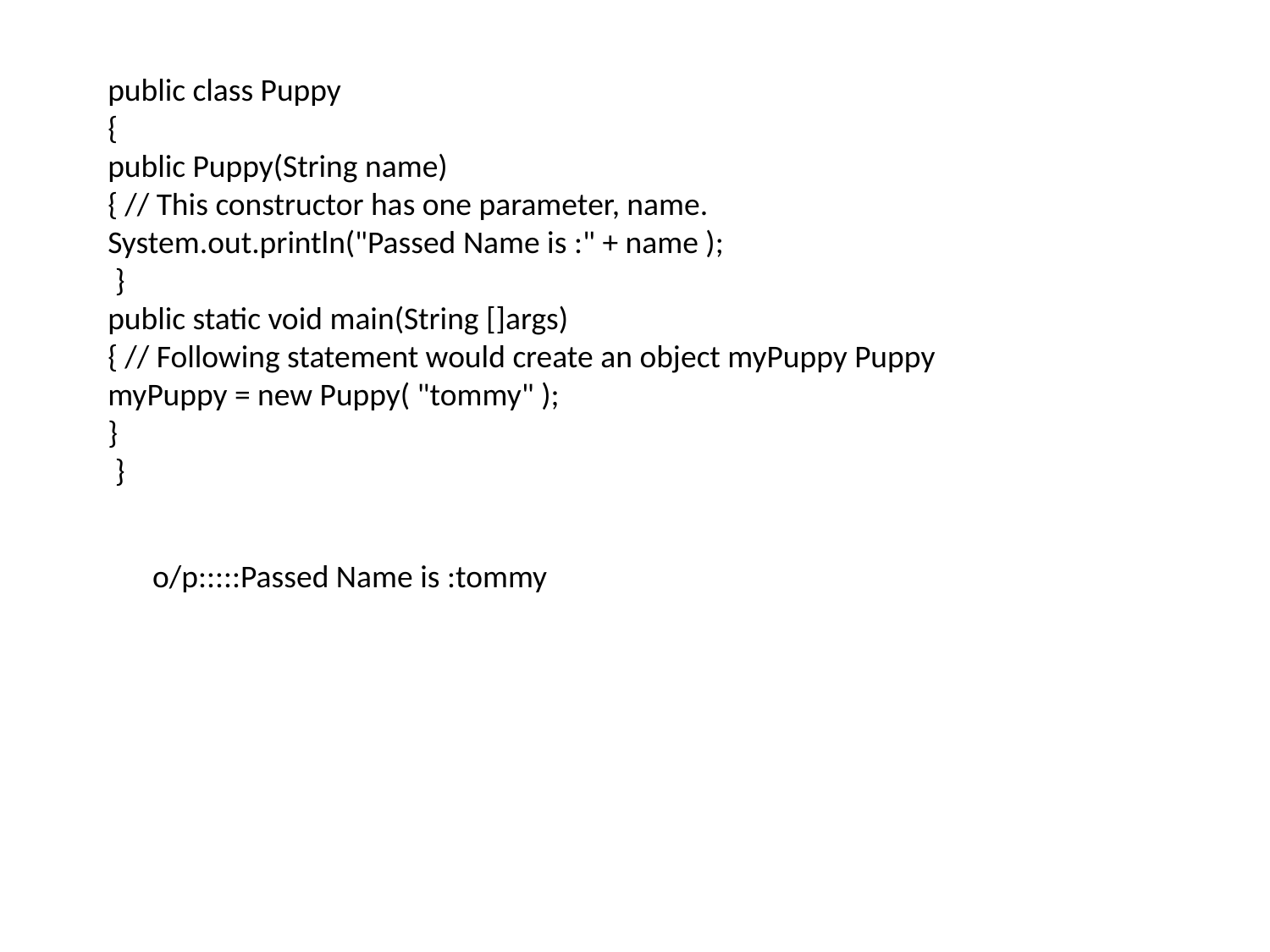

public class Puppy
{
public Puppy(String name)
{ // This constructor has one parameter, name. System.out.println("Passed Name is :" + name );
 }
public static void main(String []args)
{ // Following statement would create an object myPuppy Puppy myPuppy = new Puppy( "tommy" );
}
 }
o/p:::::Passed Name is :tommy